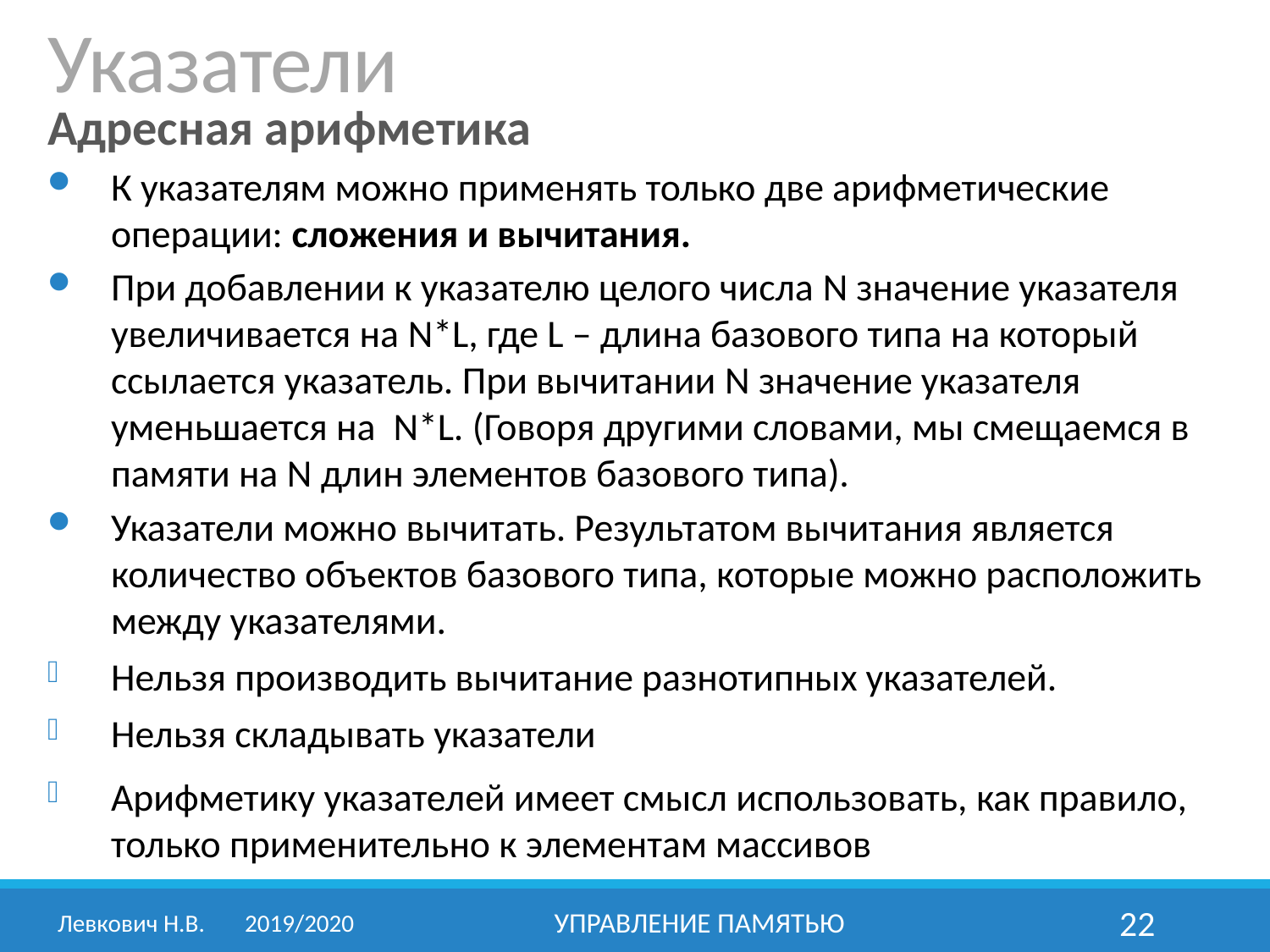

# Указатели
Адресная арифметика
К указателям можно применять только две арифметические операции: сложения и вычитания.
При добавлении к указателю целого числа N значение указателя увеличивается на N*L, где L – длина базового типа на который ссылается указатель. При вычитании N значение указателя уменьшается на  N*L. (Говоря другими словами, мы смещаемся в памяти на N длин элементов базового типа).
Указатели можно вычитать. Результатом вычитания является количество объектов базового типа, которые можно расположить между указателями.
Нельзя производить вычитание разнотипных указателей.
Нельзя складывать указатели
Арифметику указателей имеет смысл использовать, как правило,
только применительно к элементам массивов
Левкович Н.В.	2019/2020
Управление памятью
22